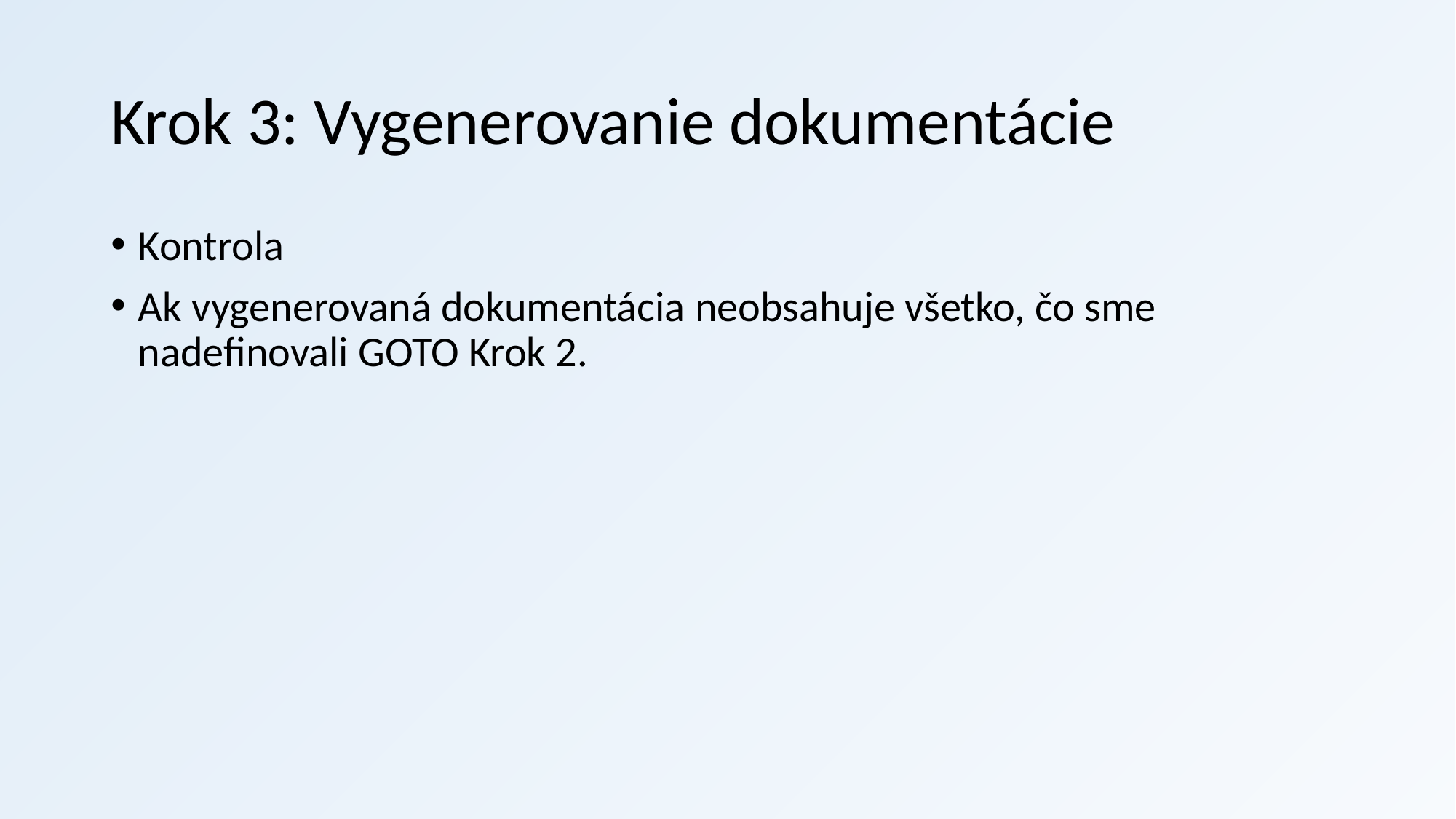

# Krok 3: Vygenerovanie dokumentácie
Kontrola
Ak vygenerovaná dokumentácia neobsahuje všetko, čo sme nadefinovali GOTO Krok 2.